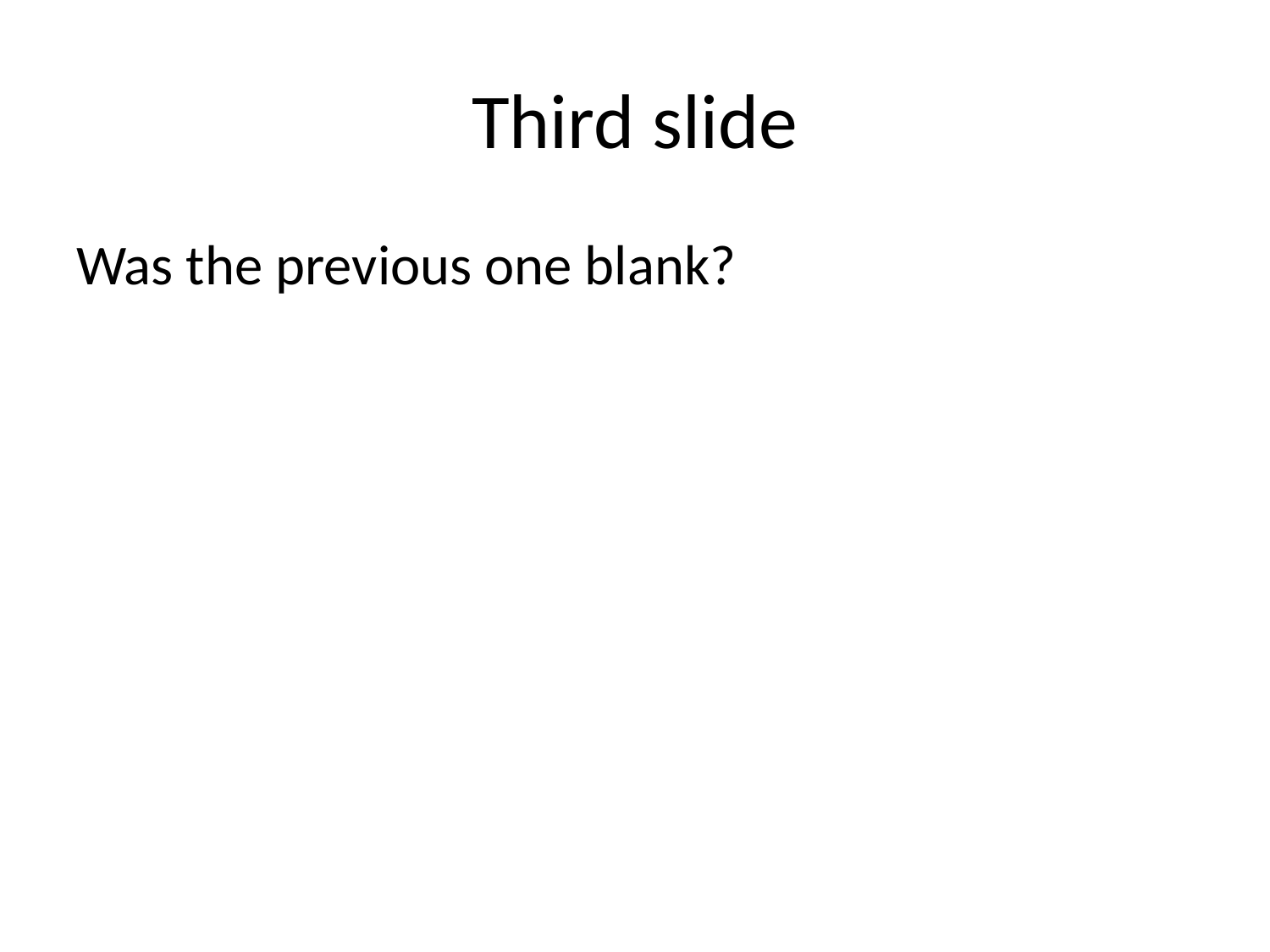

# Third slide
Was the previous one blank?